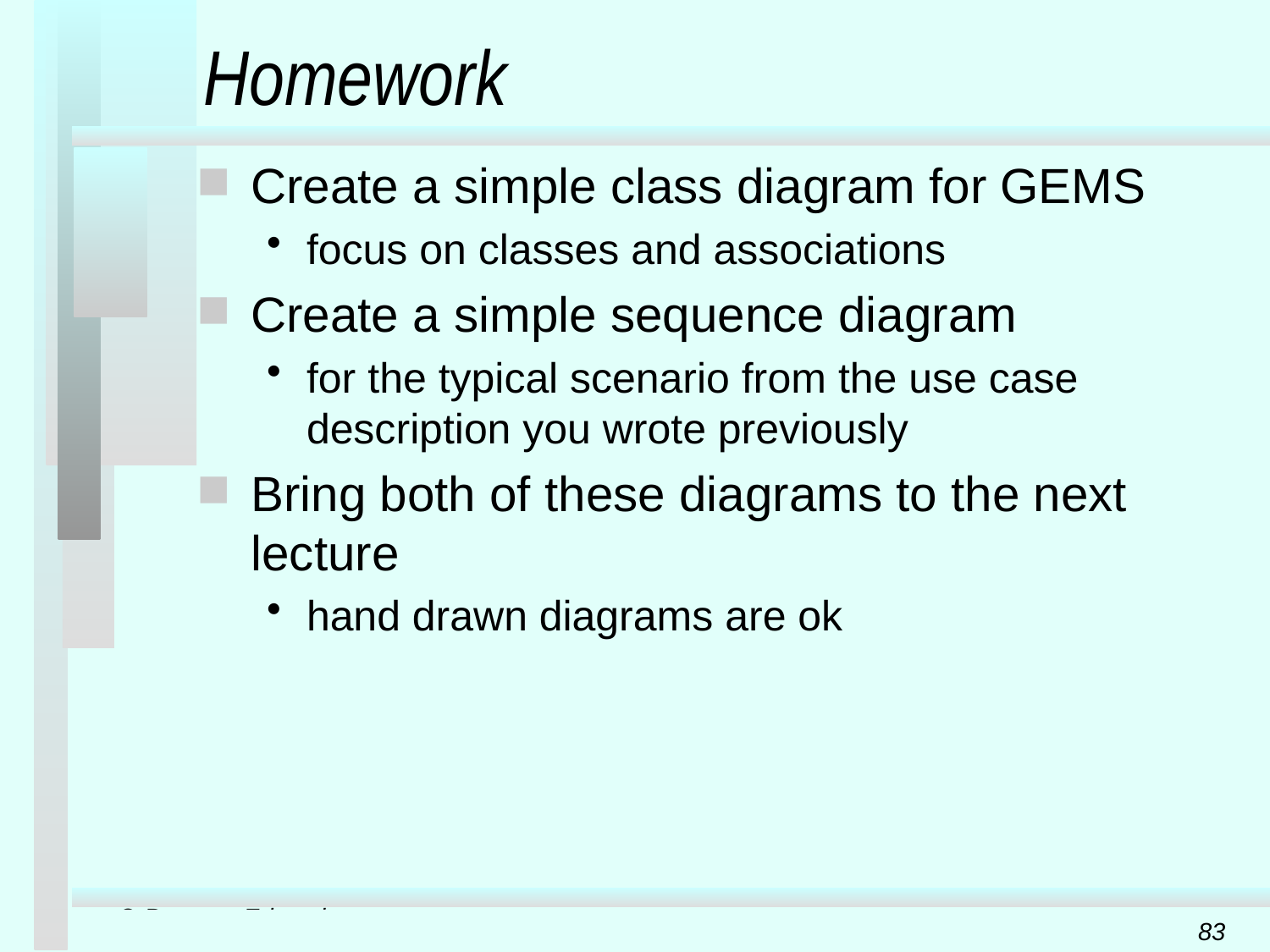

# Homework
Create a simple class diagram for GEMS
focus on classes and associations
Create a simple sequence diagram
for the typical scenario from the use case description you wrote previously
Bring both of these diagrams to the next lecture
hand drawn diagrams are ok
© Pearson Education 2007

Chapter 4 (Maciaszek - RASD 3/e)
83